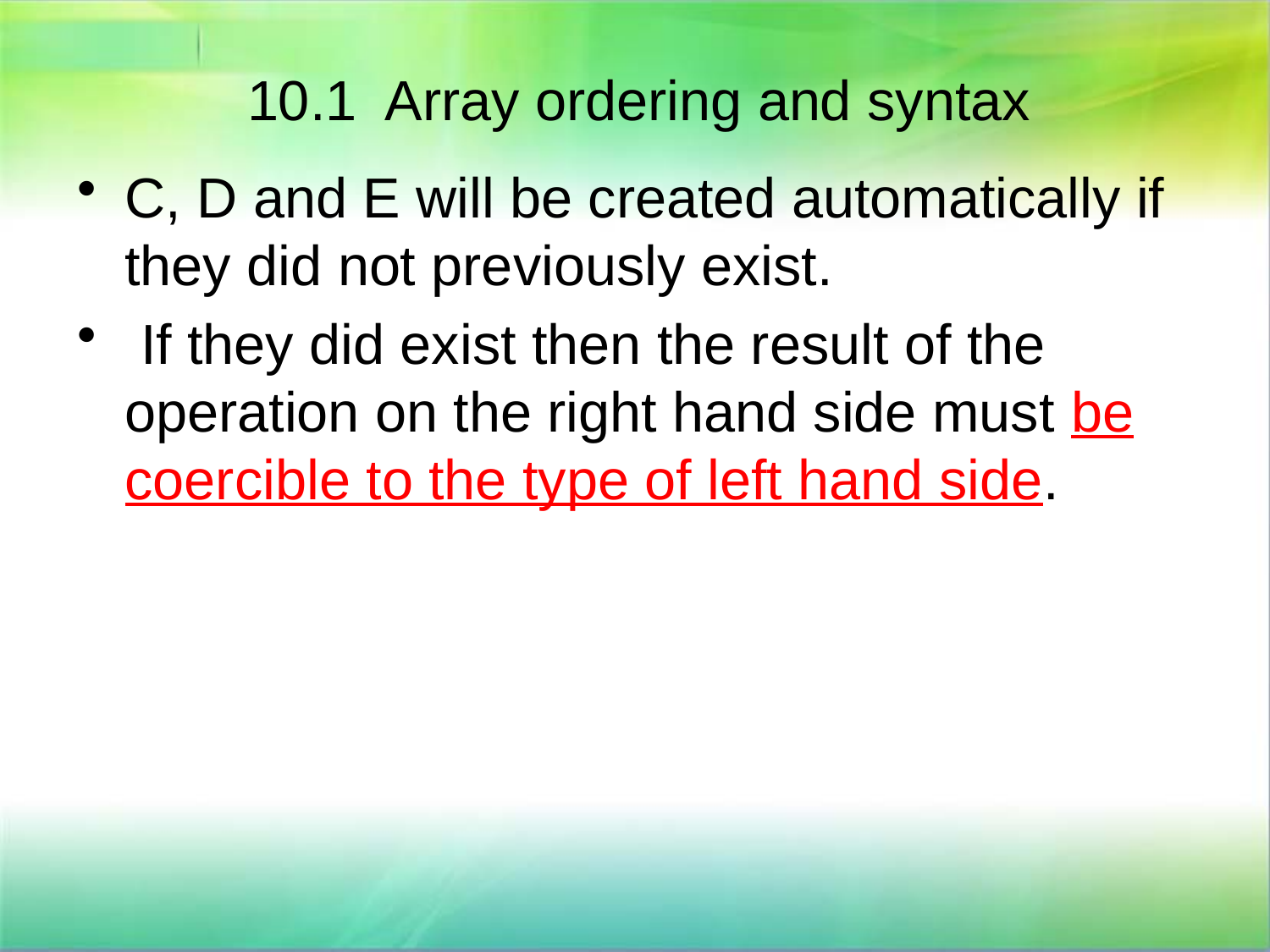

10.1  Array ordering and syntax
C, D and E will be created automatically if they did not previously exist.
 If they did exist then the result of the operation on the right hand side must be coercible to the type of left hand side.